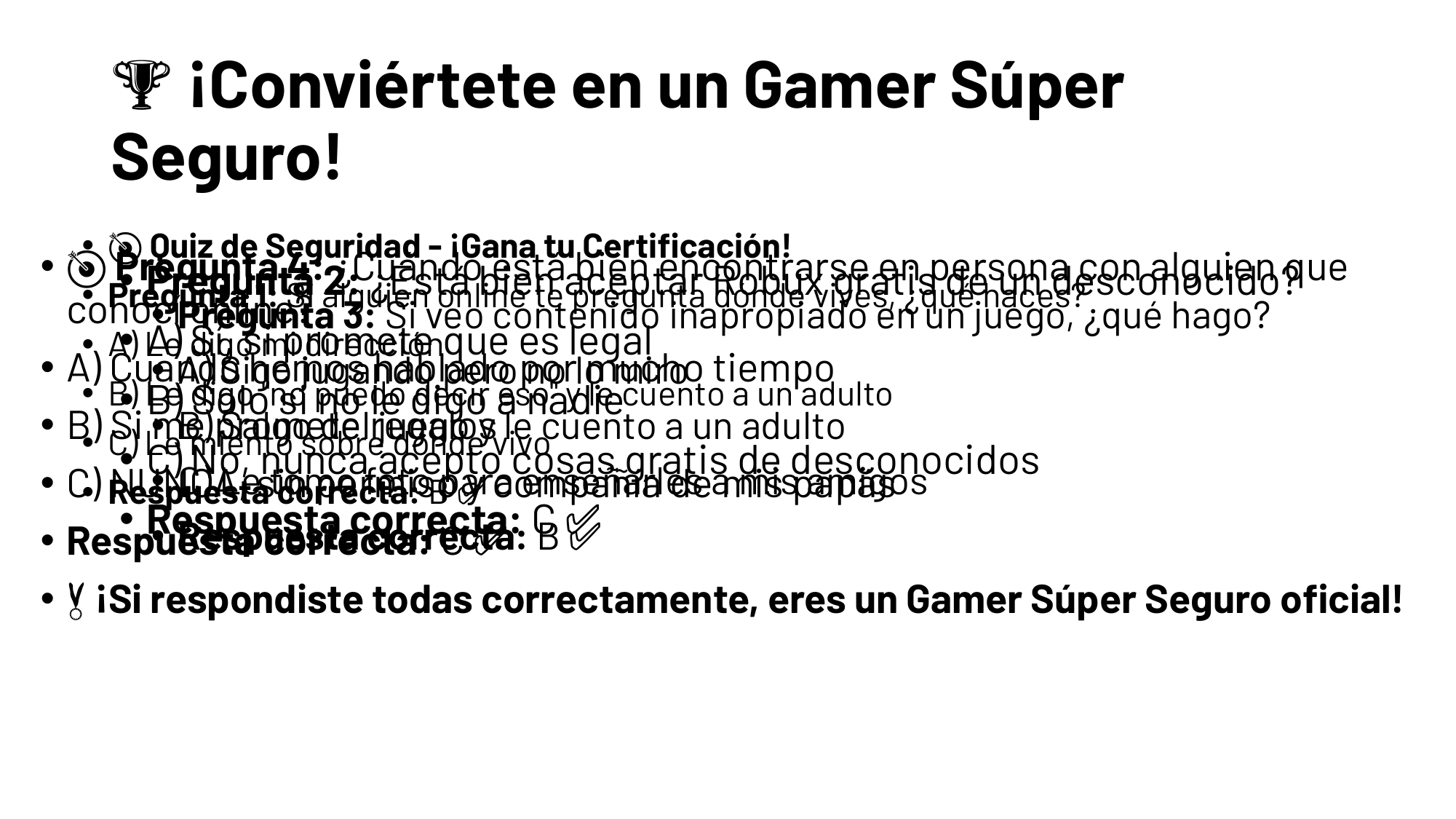

# 🏆 ¡Conviértete en un Gamer Súper Seguro!
🎯 Quiz de Seguridad - ¡Gana tu Certificación!
Pregunta 1: Si alguien online te pregunta dónde vives, ¿qué haces?
A) Le digo mi dirección
B) Le digo "no puedo decir eso" y le cuento a un adulto
C) Le miento sobre dónde vivo
Respuesta correcta: B ✅

🎯 Pregunta 4: ¿Cuándo está bien encontrarse en persona con alguien que conocí online?
A) Cuando hemos hablado por mucho tiempo
B) Si me promete regalos
C) NUNCA, sin permiso y compañía de mis papás
Respuesta correcta: C ✅
🏅 ¡Si respondiste todas correctamente, eres un Gamer Súper Seguro oficial!

Pregunta 2: ¿Está bien aceptar Robux gratis de un desconocido?
A) Sí, si promete que es legal
B) Solo si no le digo a nadie
C) No, nunca acepto cosas gratis de desconocidos
Respuesta correcta: C ✅

Pregunta 3: Si veo contenido inapropiado en un juego, ¿qué hago?
A) Sigo jugando pero no lo miro
B) Salgo del juego y le cuento a un adulto
C) Le tomo foto para enseñarles a mis amigos
Respuesta correcta: B ✅